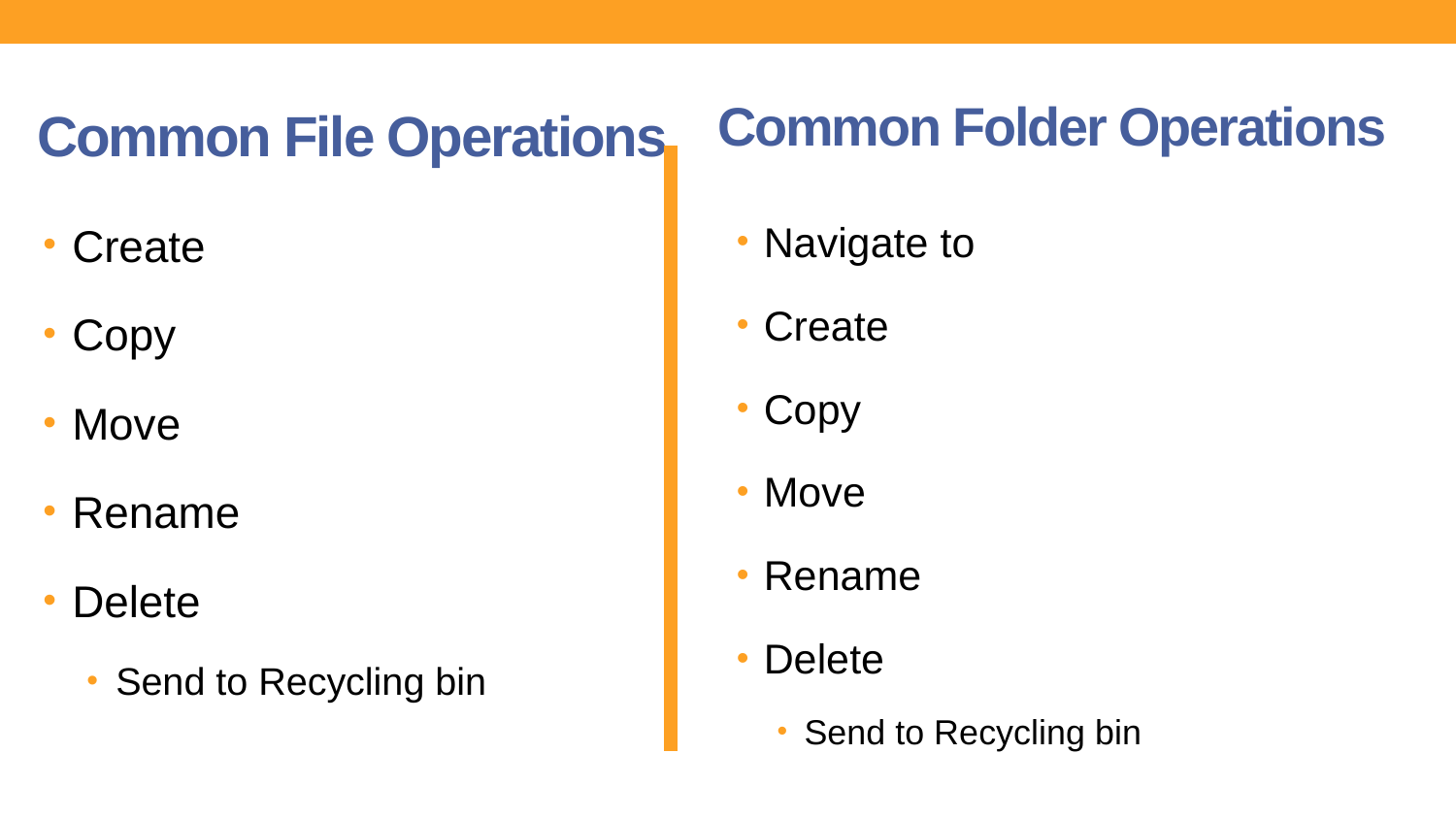

# Common File Operations
 Common Folder Operations
Create
Copy
Move
Rename
Delete
Send to Recycling bin

Navigate to
Create
Copy
Move
Rename
Delete
Send to Recycling bin